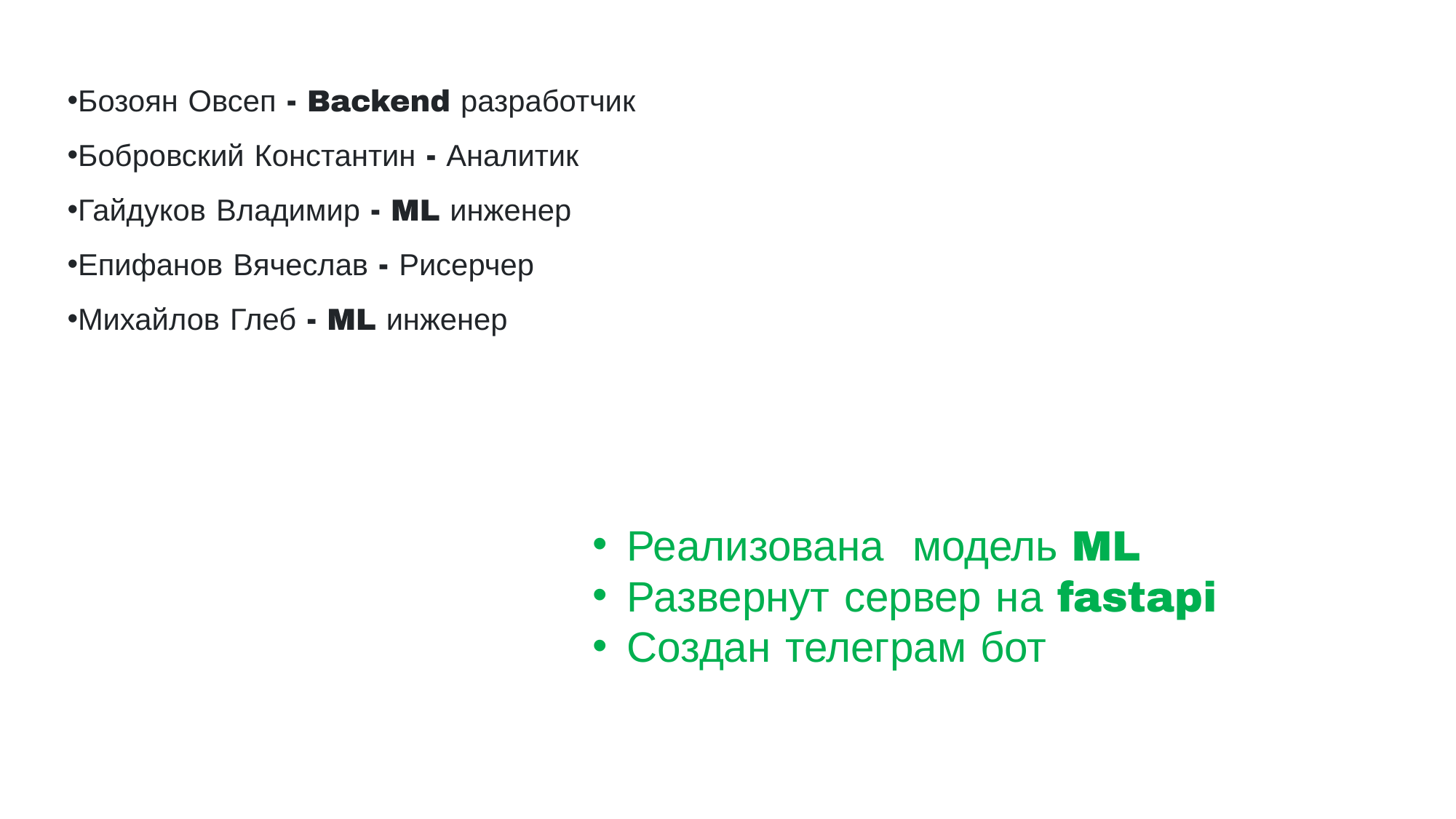

Бозоян Овсеп - Backend разработчик
Бобровский Константин - Аналитик
Гайдуков Владимир - ML инженер
Епифанов Вячеслав - Рисерчер
Михайлов Глеб - ML инженер
Реализована  модель ML
Развернут сервер на fastapi
Создан телеграм бот